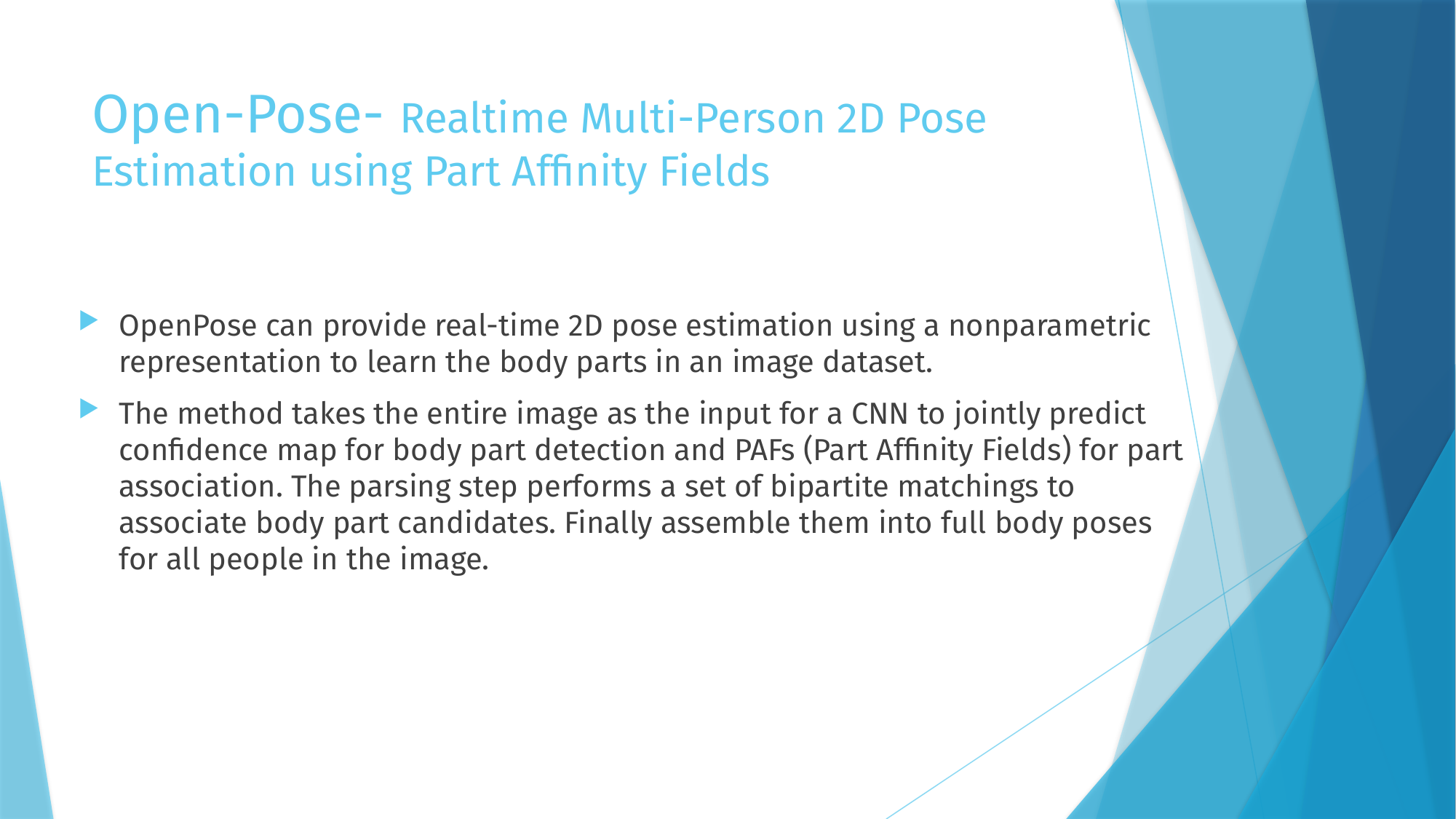

# Open-Pose- Realtime Multi-Person 2D Pose Estimation using Part Affinity Fields
OpenPose can provide real-time 2D pose estimation using a nonparametric representation to learn the body parts in an image dataset.
The method takes the entire image as the input for a CNN to jointly predict confidence map for body part detection and PAFs (Part Affinity Fields) for part association. The parsing step performs a set of bipartite matchings to associate body part candidates. Finally assemble them into full body poses for all people in the image.